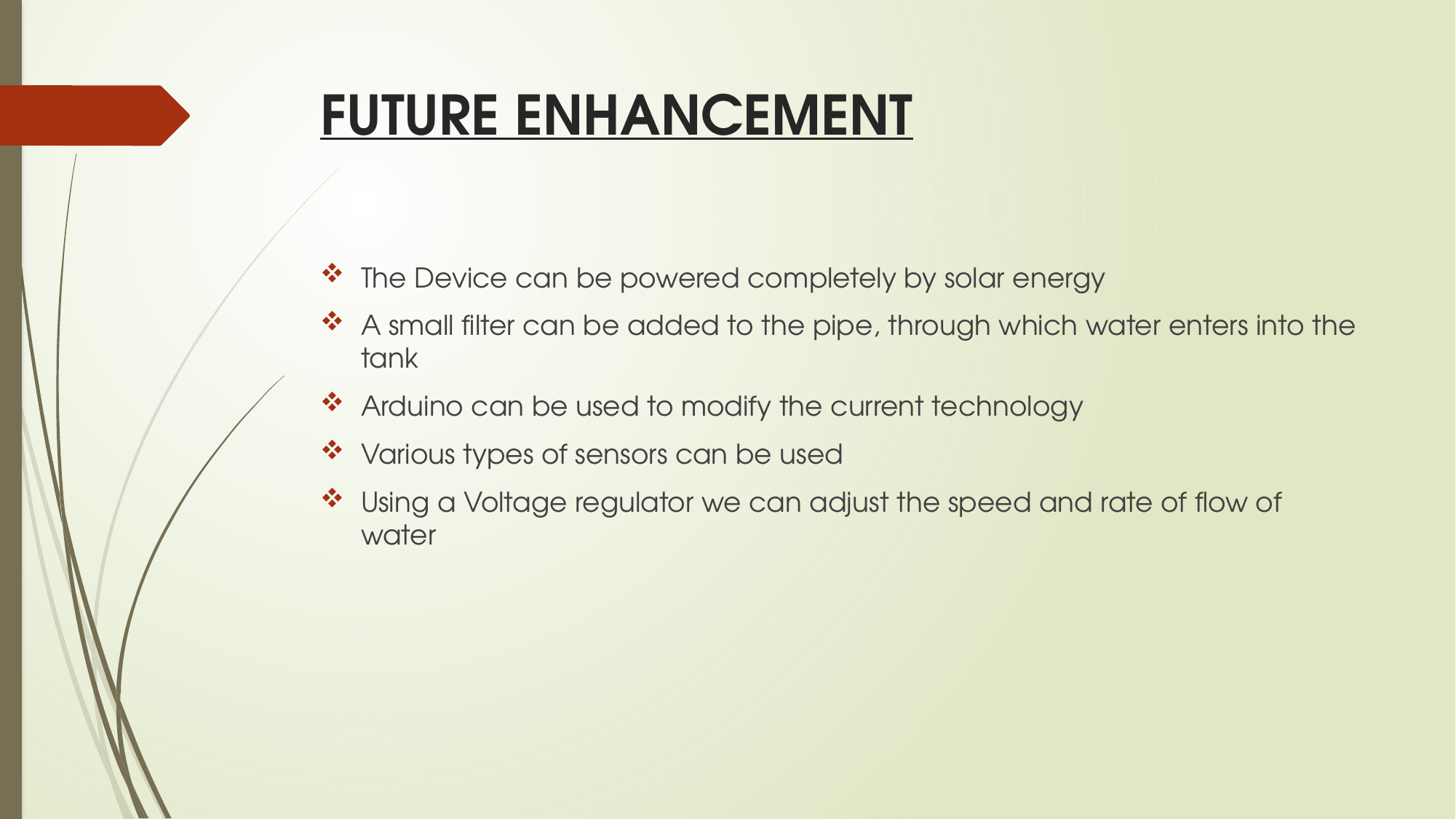

# FUTURE ENHANCEMENT
The Device can be powered completely by solar energy
A small filter can be added to the pipe, through which water enters into the tank
Arduino can be used to modify the current technology
Various types of sensors can be used
Using a Voltage regulator we can adjust the speed and rate of flow of water